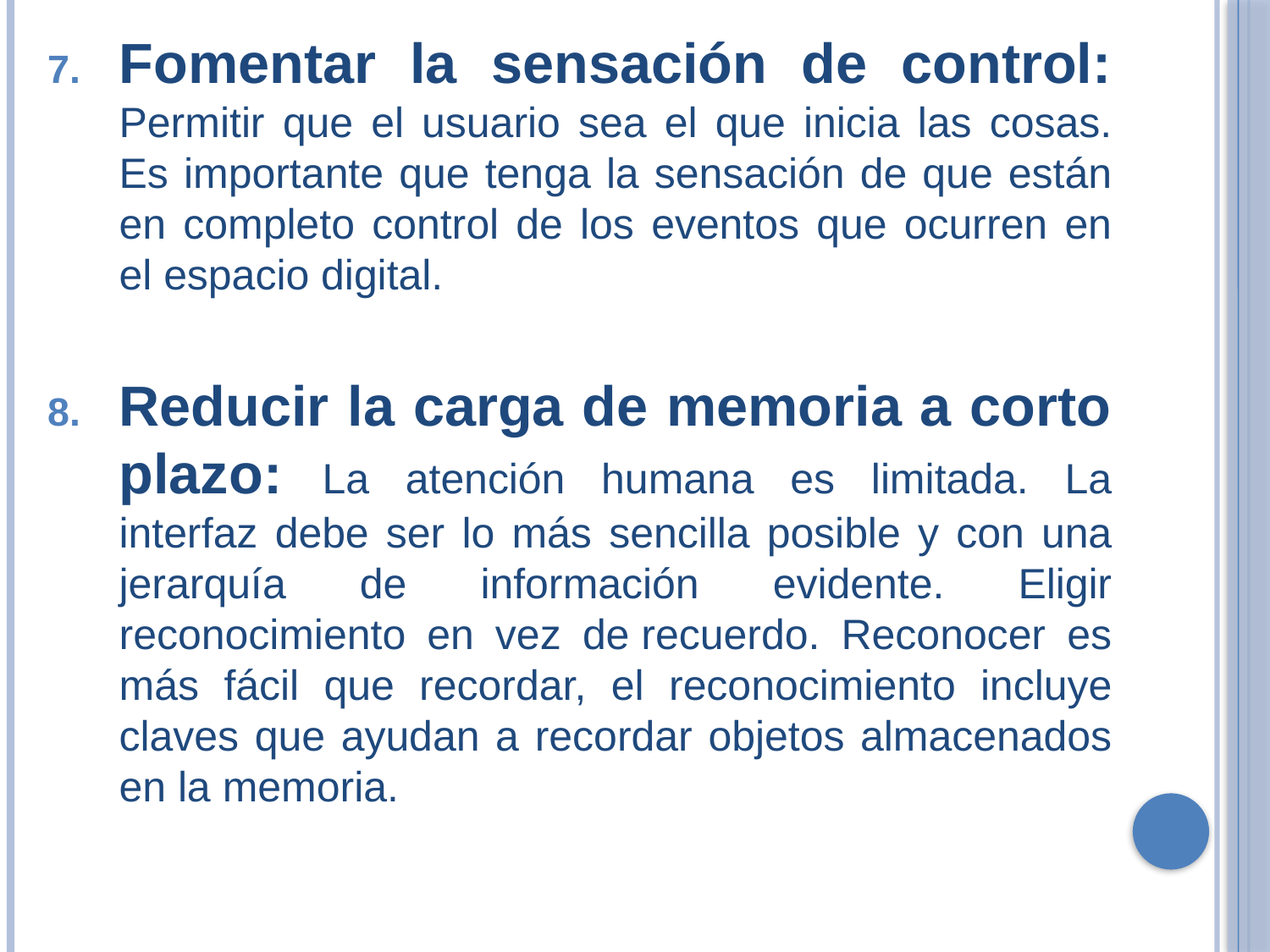

Fomentar la sensación de control: Permitir que el usuario sea el que inicia las cosas. Es importante que tenga la sensación de que están en completo control de los eventos que ocurren en el espacio digital.

Reducir la carga de memoria a corto plazo: La atención humana es limitada. La interfaz debe ser lo más sencilla posible y con una jerarquía de información evidente. Eligir reconocimiento en vez de recuerdo. Reconocer es más fácil que recordar, el reconocimiento incluye claves que ayudan a recordar objetos almacenados en la memoria.